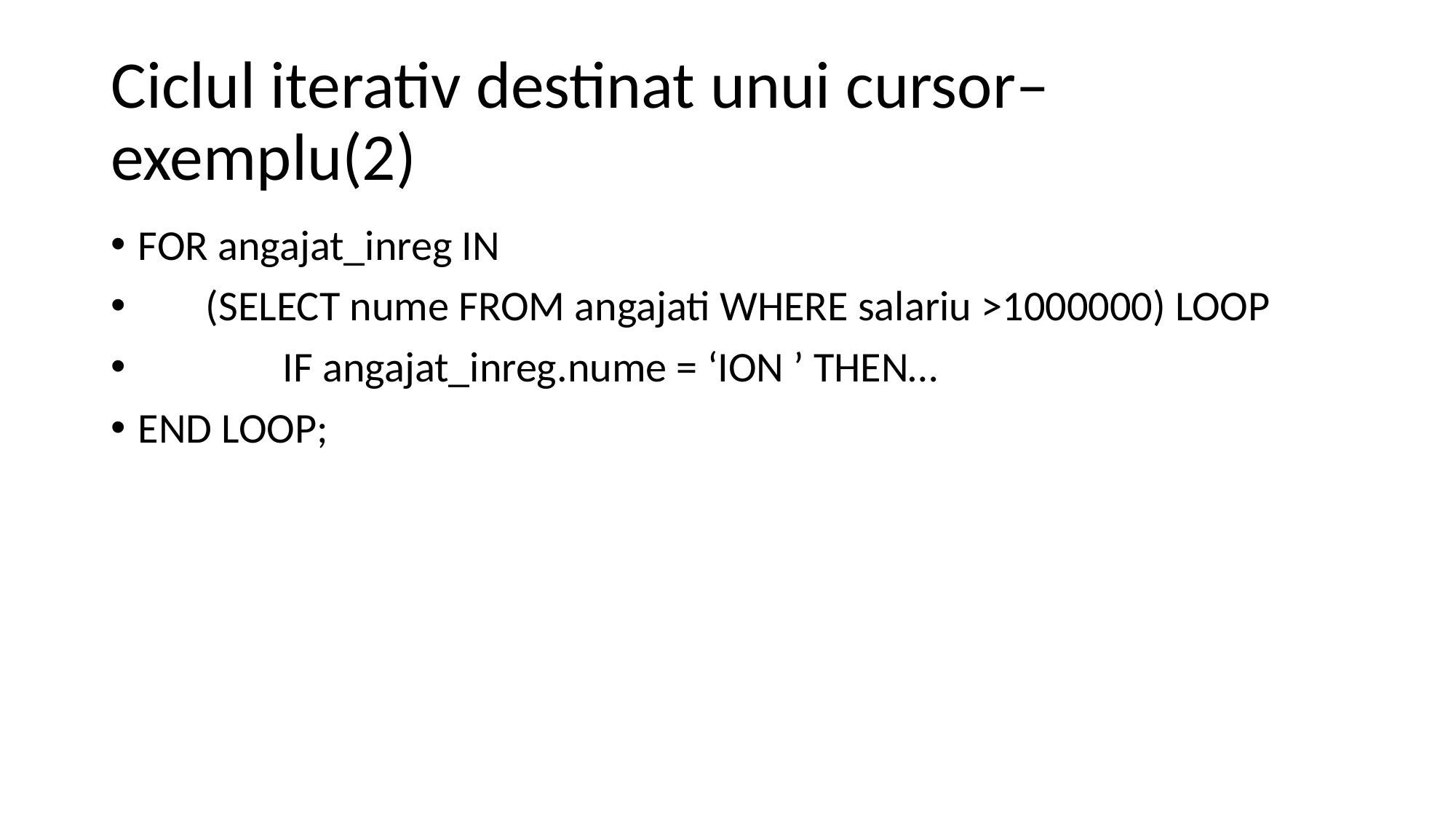

# Ciclul iterativ destinat unui cursor–exemplu(2)
FOR angajat_inreg IN
       (SELECT nume FROM angajati WHERE salariu >1000000) LOOP
               IF angajat_inreg.nume = ‘ION ’ THEN…
END LOOP;